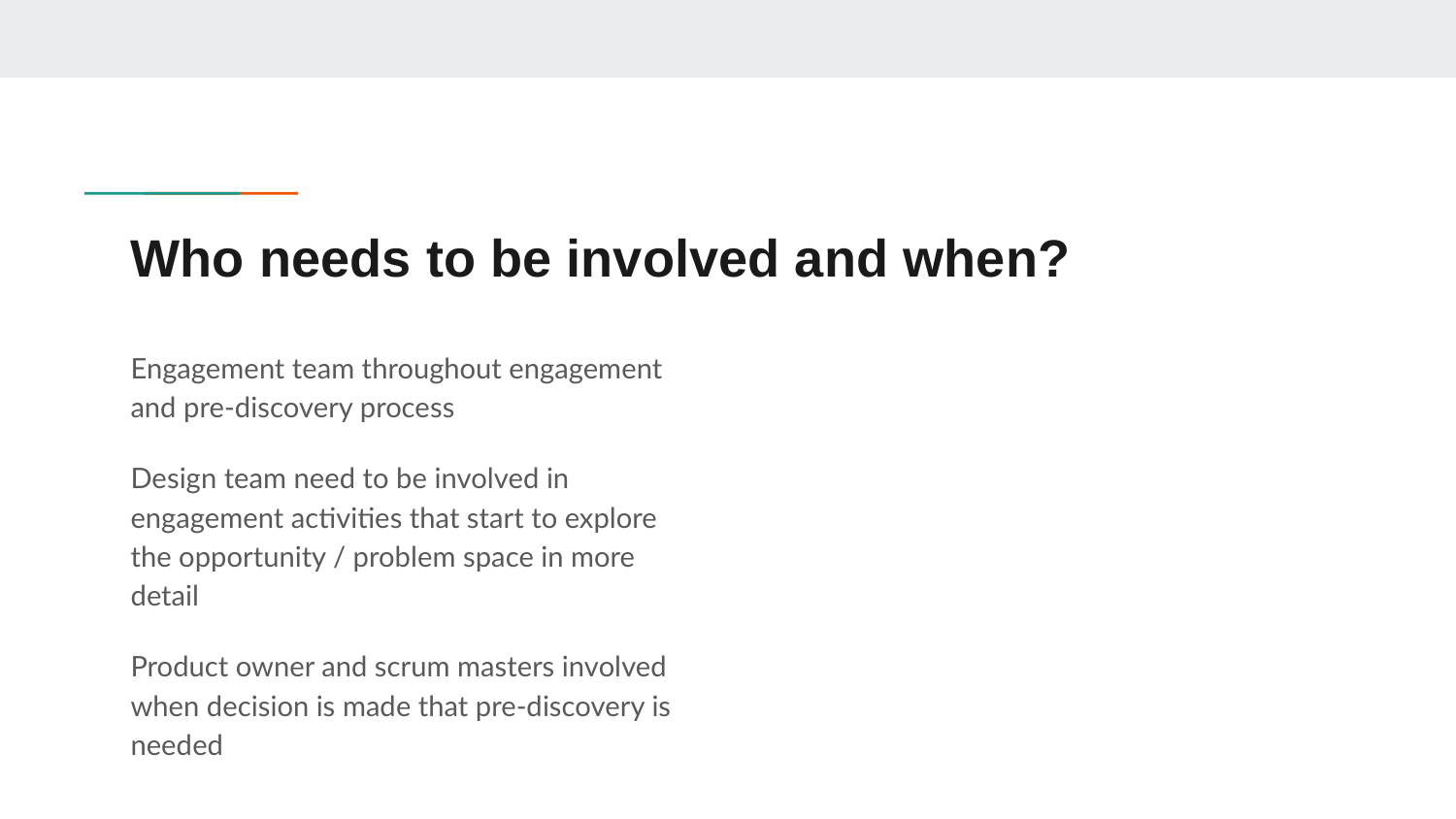

# Who needs to be involved and when?
Engagement team throughout engagement and pre-discovery process
Design team need to be involved in engagement activities that start to explore the opportunity / problem space in more detail
Product owner and scrum masters involved when decision is made that pre-discovery is needed